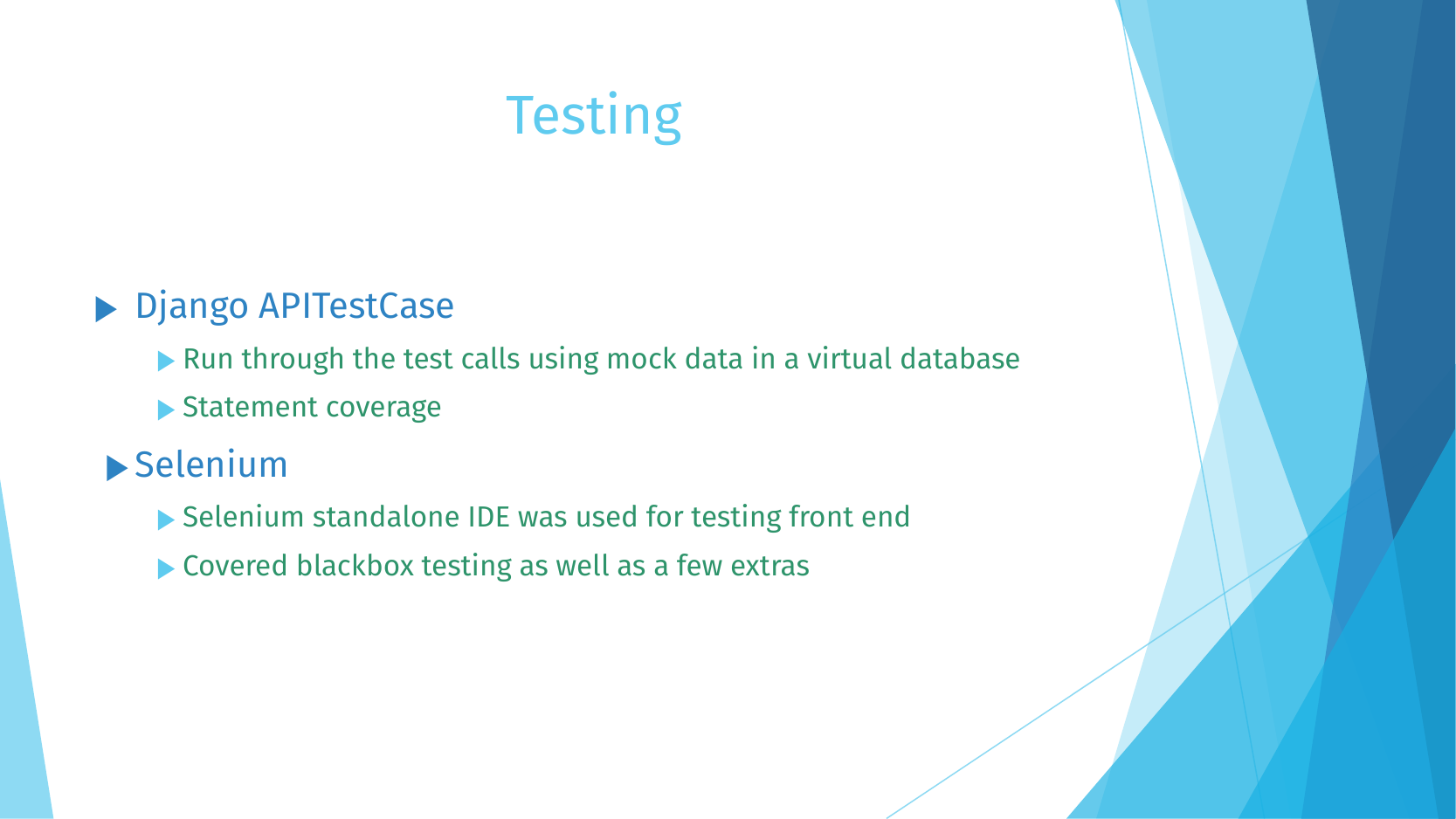

# Testing
Django APITestCase
Run through the test calls using mock data in a virtual database
Statement coverage
Selenium
Selenium standalone IDE was used for testing front end
Covered blackbox testing as well as a few extras